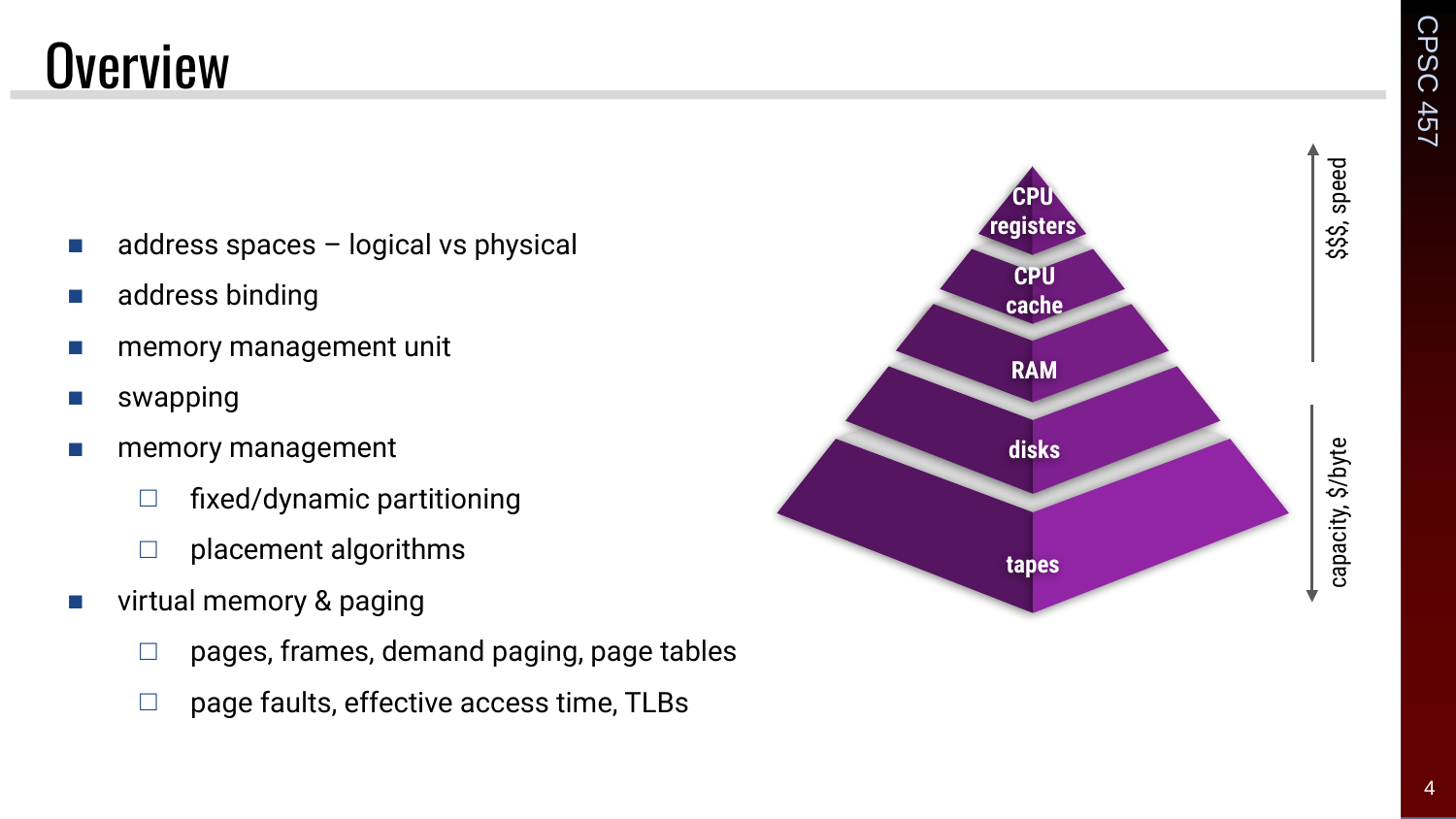

# Overview
address spaces – logical vs physical
address binding
memory management unit
swapping
memory management
fixed/dynamic partitioning
placement algorithms
virtual memory & paging
pages, frames, demand paging, page tables
page faults, effective access time, TLBs

CPU registers
$$$, speed
CPU cache
RAM
disks
capacity, $/byte
tapes